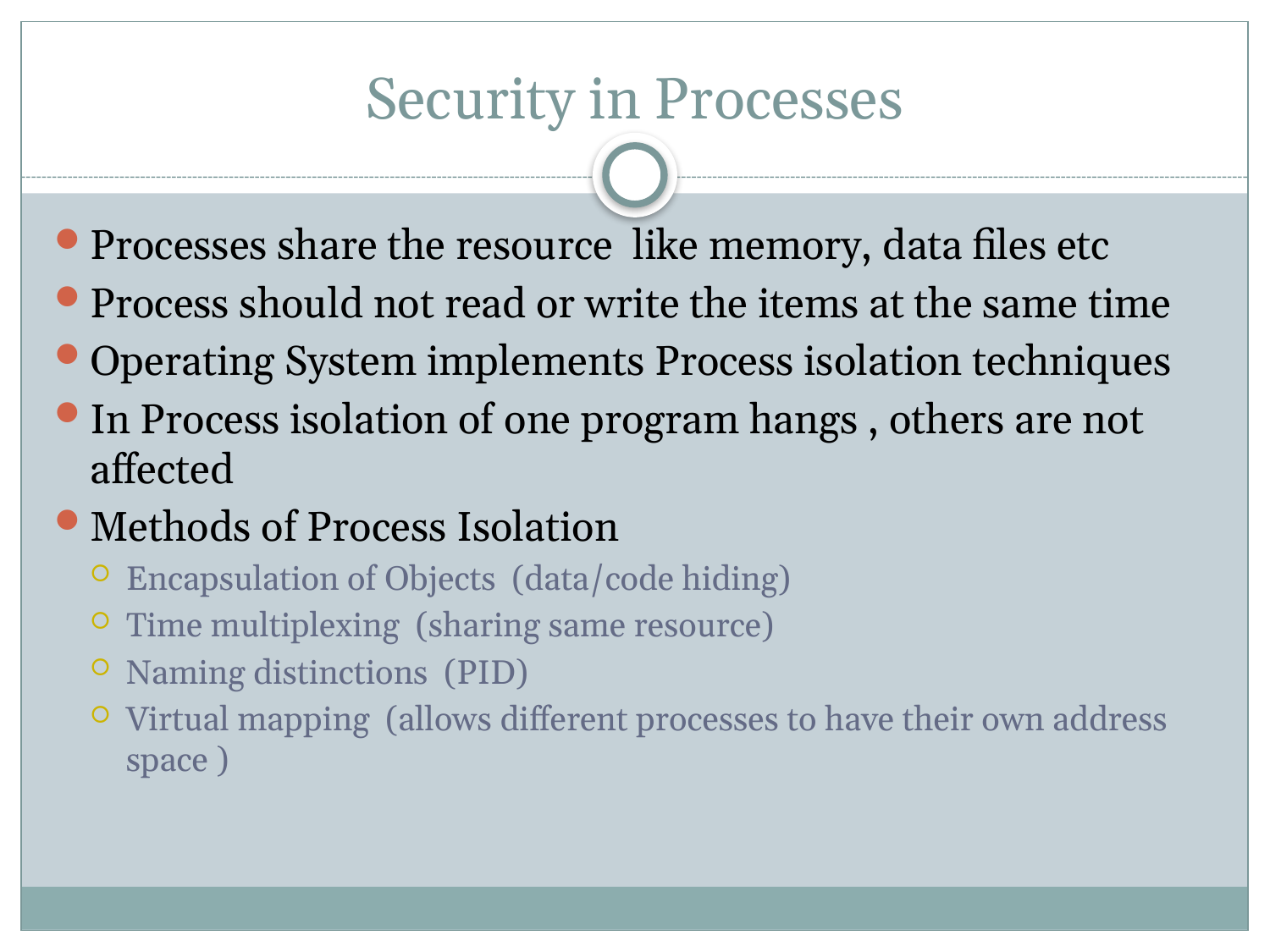

# Security in Processes
Processes share the resource  like memory, data files etc
Process should not read or write the items at the same time
Operating System implements Process isolation techniques
In Process isolation of one program hangs , others are not affected
Methods of Process Isolation
Encapsulation of Objects  (data/code hiding)
Time multiplexing  (sharing same resource)
Naming distinctions  (PID)
Virtual mapping  (allows different processes to have their own address space )